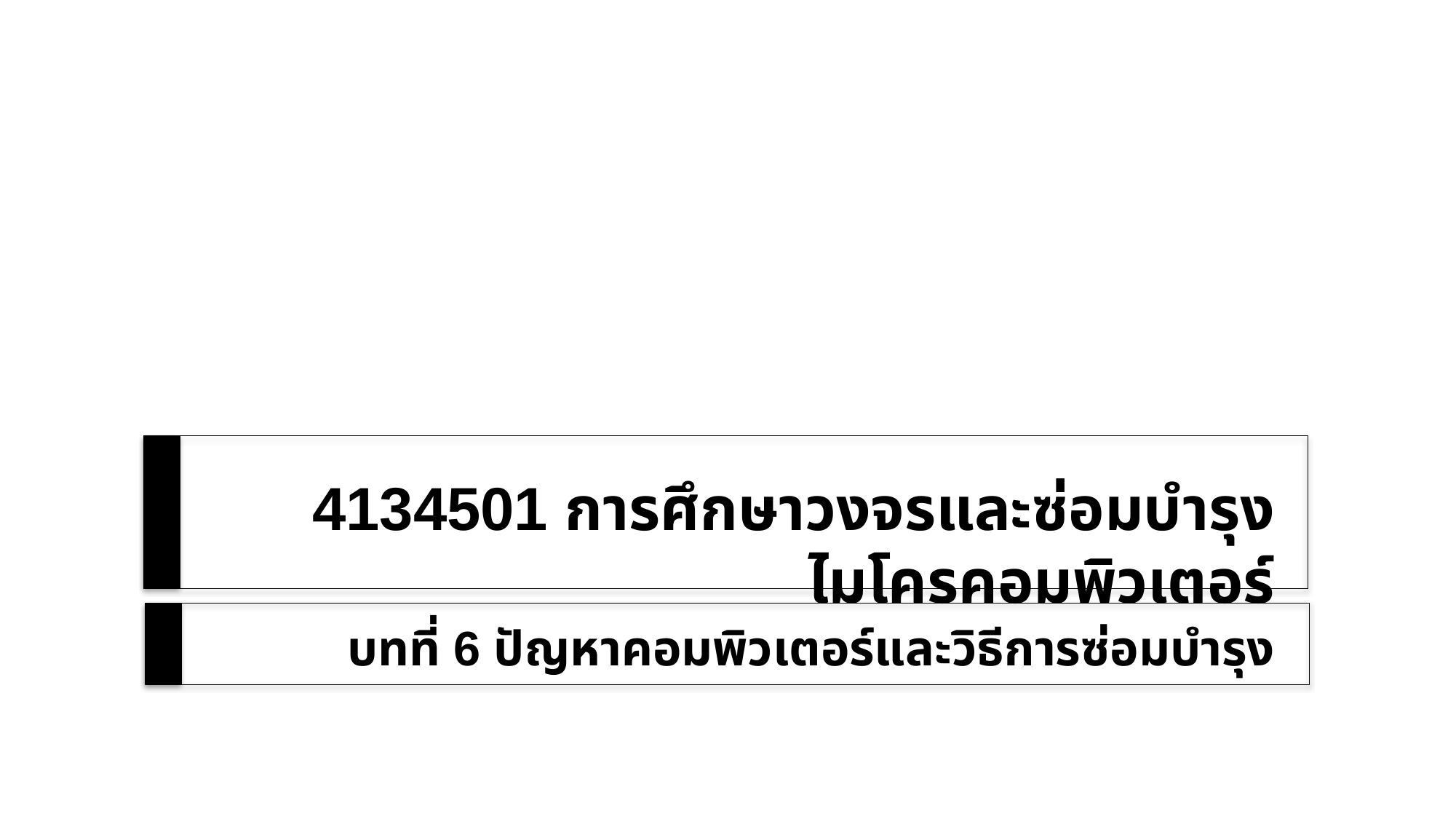

# 4134501 การศึกษาวงจรและซ่อมบำรุงไมโครคอมพิวเตอร์
บทที่ 6 ปัญหาคอมพิวเตอร์และวิธีการซ่อมบำรุง